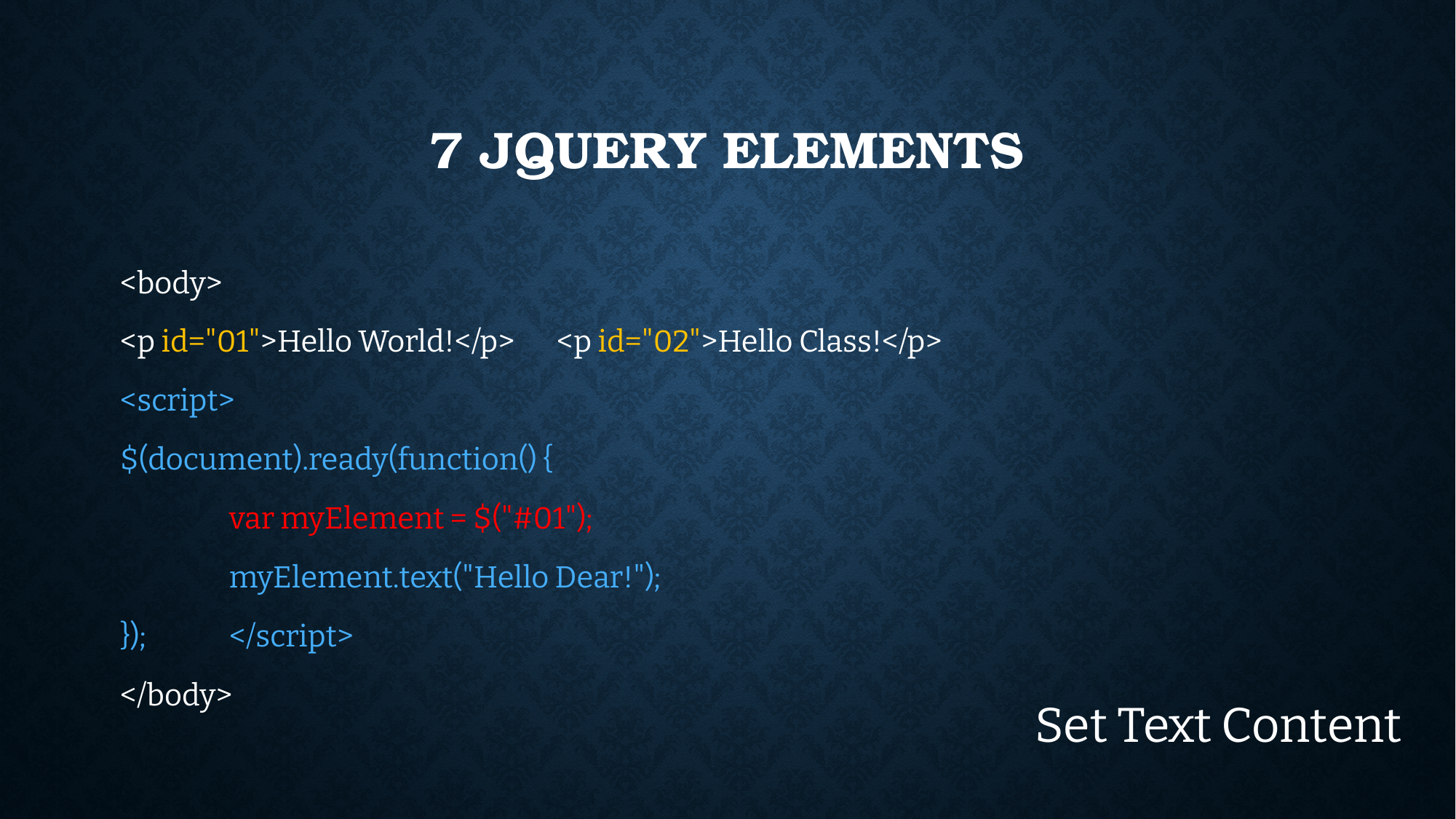

# 7 jQuery Elements
<body>
<p id="01">Hello World!</p>	<p id="02">Hello Class!</p>
<script>
$(document).ready(function() {
  	var myElement = $("#01");
  	myElement.text("Hello Dear!");
});	</script>
</body>
Set Text Content